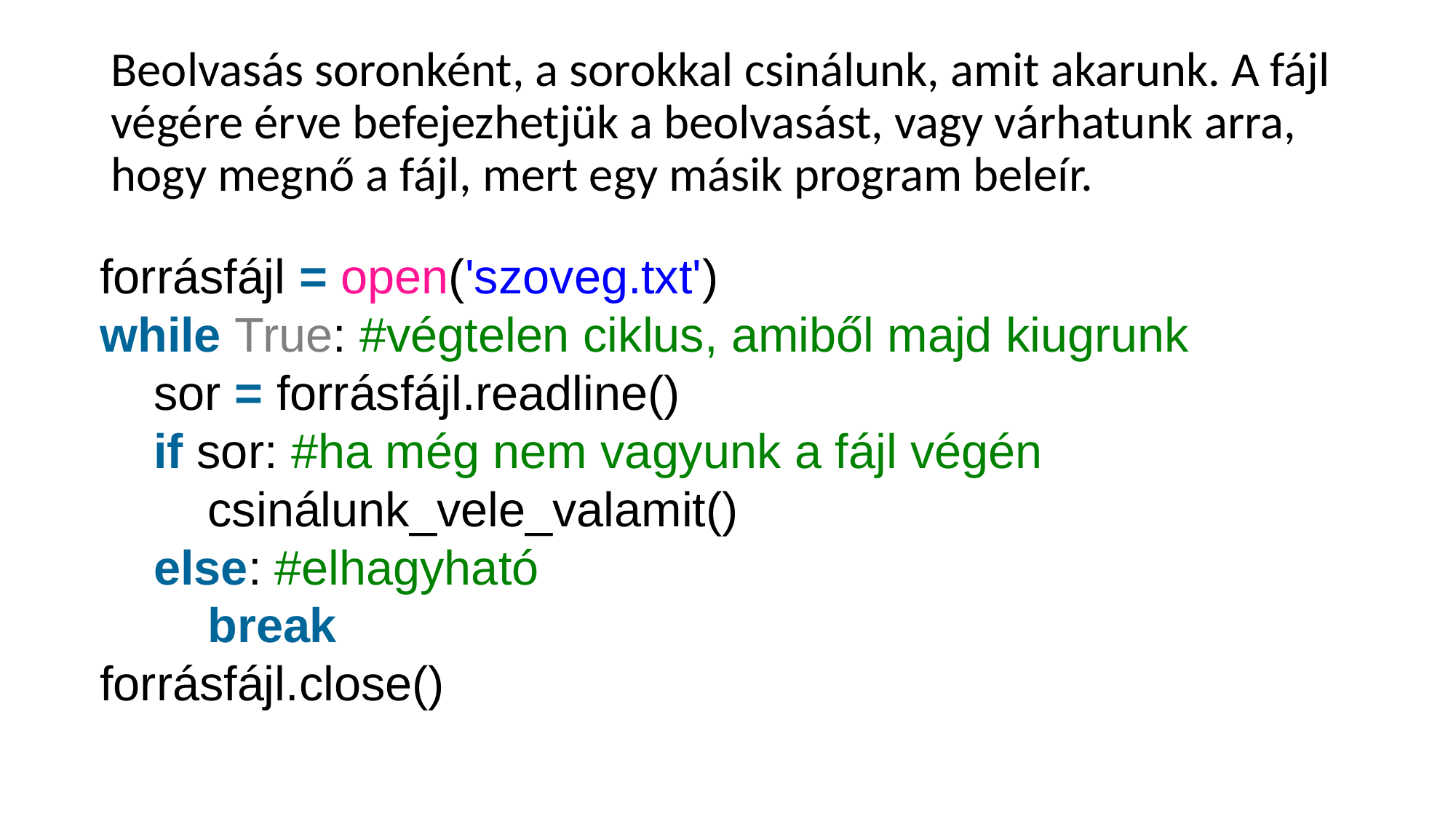

# Beolvasás soronként, a sorokkal csinálunk, amit akarunk. A fájl végére érve befejezhetjük a beolvasást, vagy várhatunk arra, hogy megnő a fájl, mert egy másik program beleír.
forrásfájl = open('szoveg.txt')
while True: #végtelen ciklus, amiből majd kiugrunk
    sor = forrásfájl.readline()
    if sor: #ha még nem vagyunk a fájl végén
        csinálunk_vele_valamit()
    else: #elhagyható
        break
forrásfájl.close()